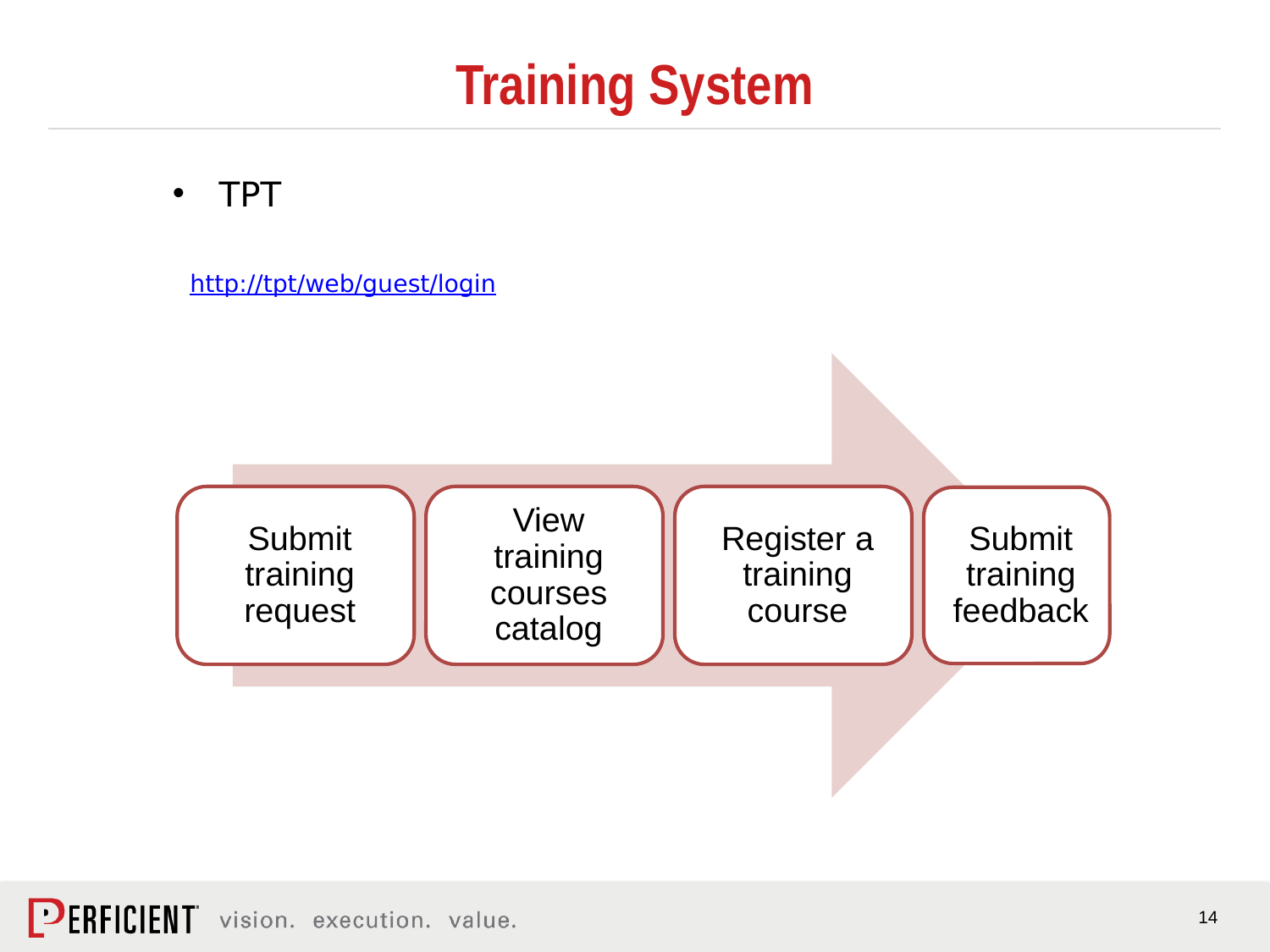

# Training System
TPT
 http://tpt/web/guest/login
Submit training request
View training courses catalog
Register a training course
Submit training feedback